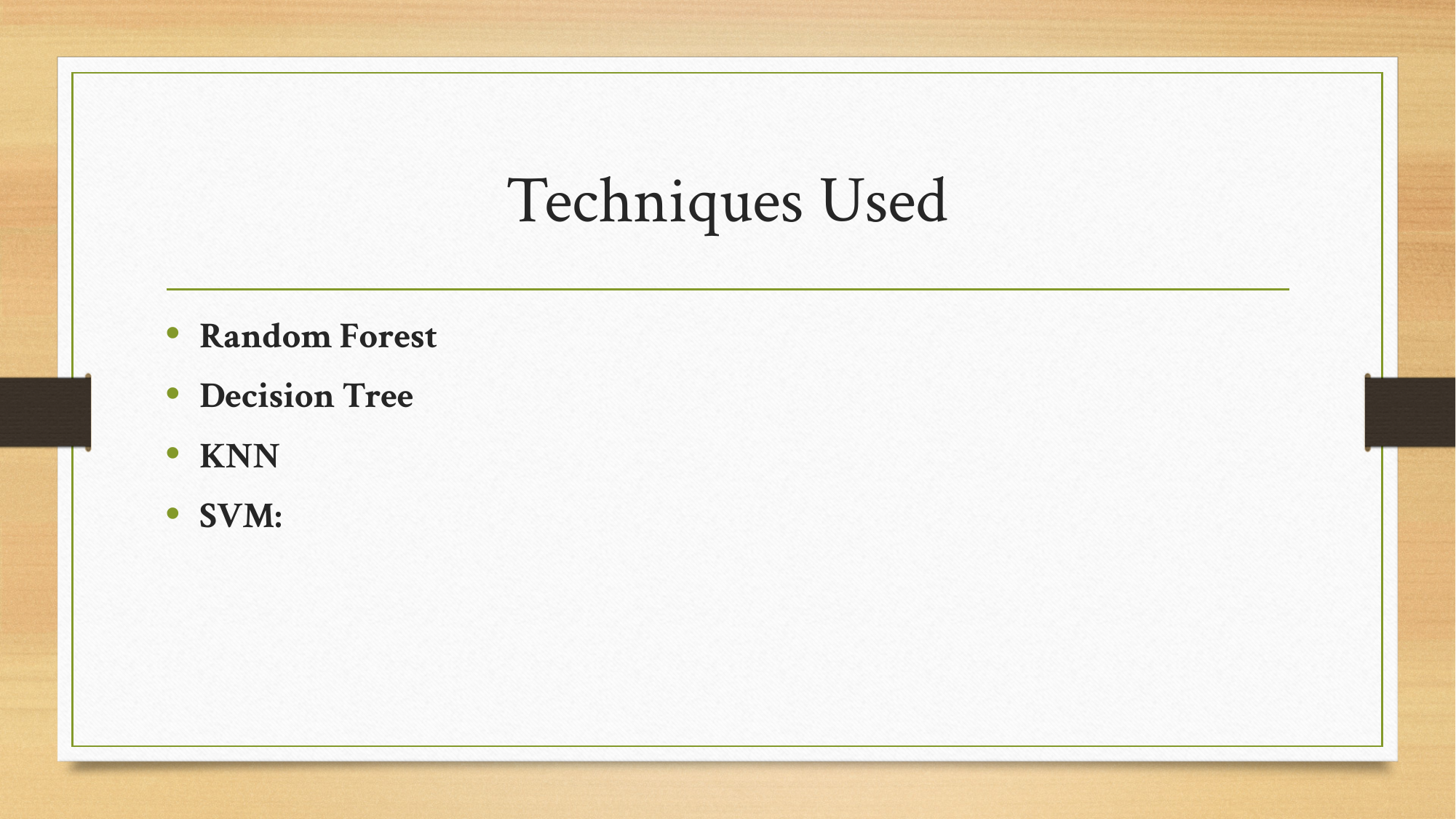

# Techniques Used
Random Forest
Decision Tree
KNN
SVM: